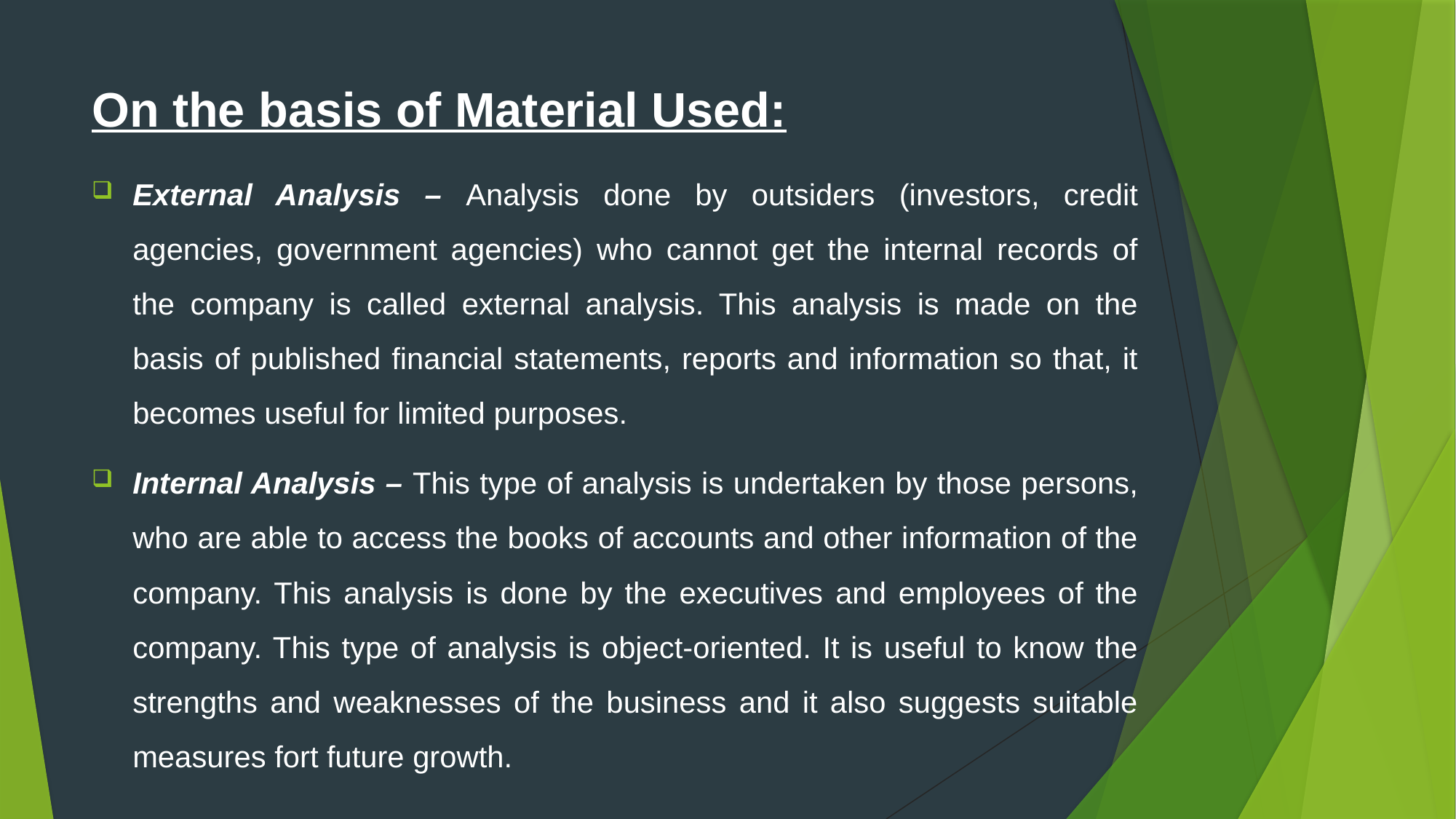

# On the basis of Material Used:
External Analysis – Analysis done by outsiders (investors, credit agencies, government agencies) who cannot get the internal records of the company is called external analysis. This analysis is made on the basis of published financial statements, reports and information so that, it becomes useful for limited purposes.
Internal Analysis – This type of analysis is undertaken by those persons, who are able to access the books of accounts and other information of the company. This analysis is done by the executives and employees of the company. This type of analysis is object-oriented. It is useful to know the strengths and weaknesses of the business and it also suggests suitable measures fort future growth.